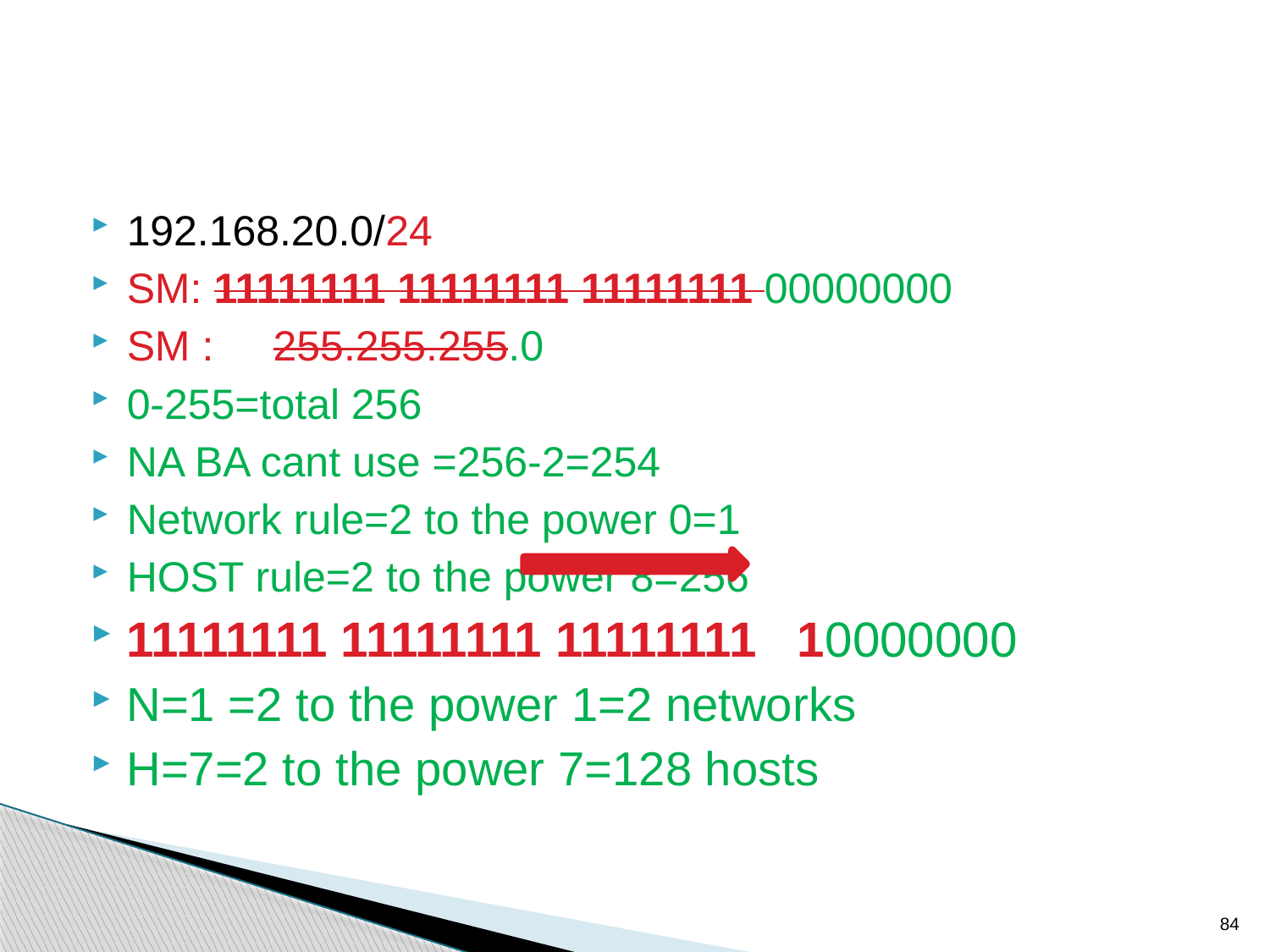

#
192.168.20.0/24
SM: 11111111 11111111 11111111 00000000
SM :     255.255.255.0
0-255=total 256
NA BA cant use =256-2=254
Network rule=2 to the power 0=1
HOST rule=2 to the power 8=256
11111111 11111111 11111111   10000000
N=1 =2 to the power 1=2 networks
H=7=2 to the power 7=128 hosts

84